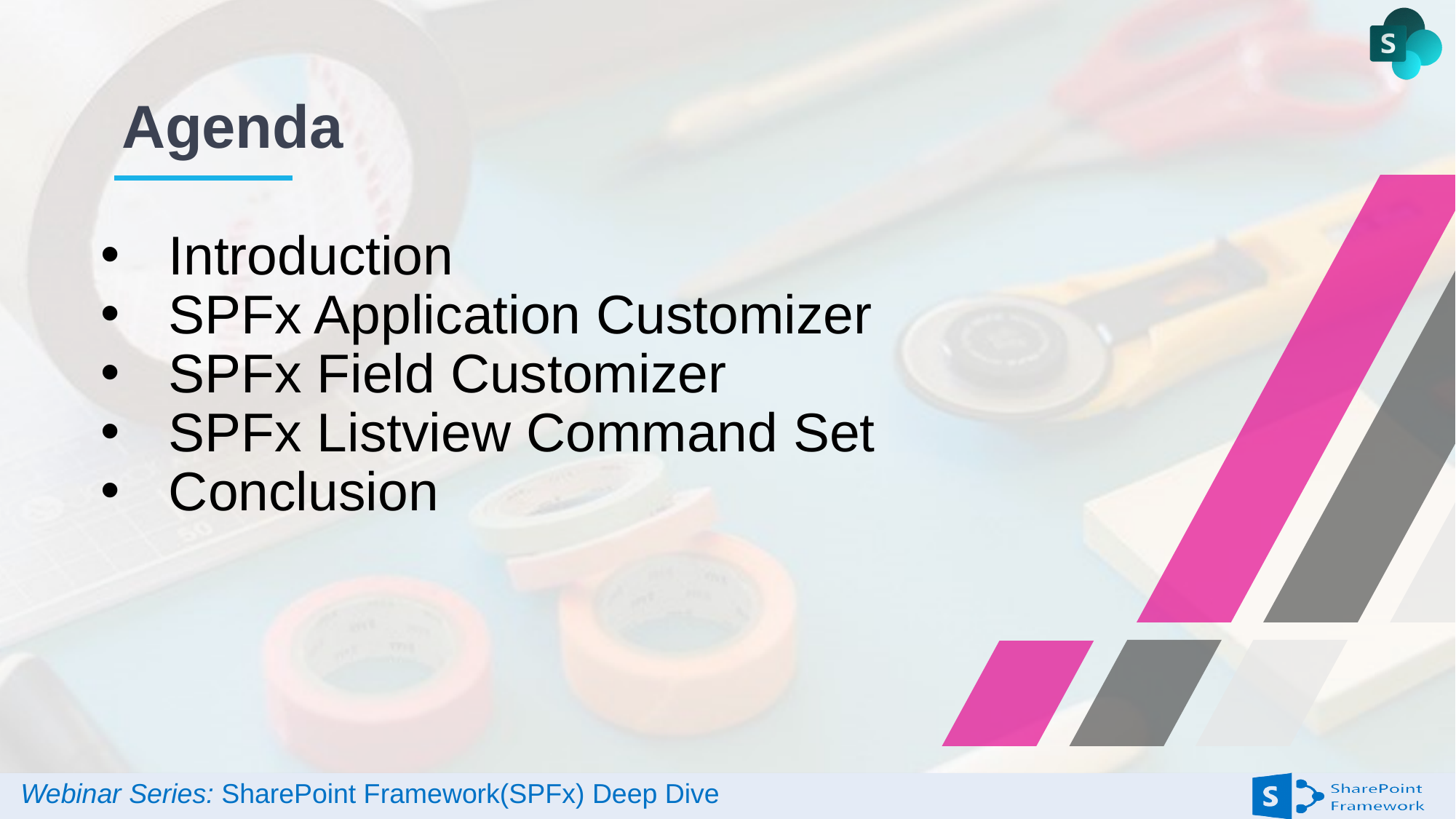

Introduction
SPFx Application Customizer
SPFx Field Customizer
SPFx Listview Command Set
Conclusion